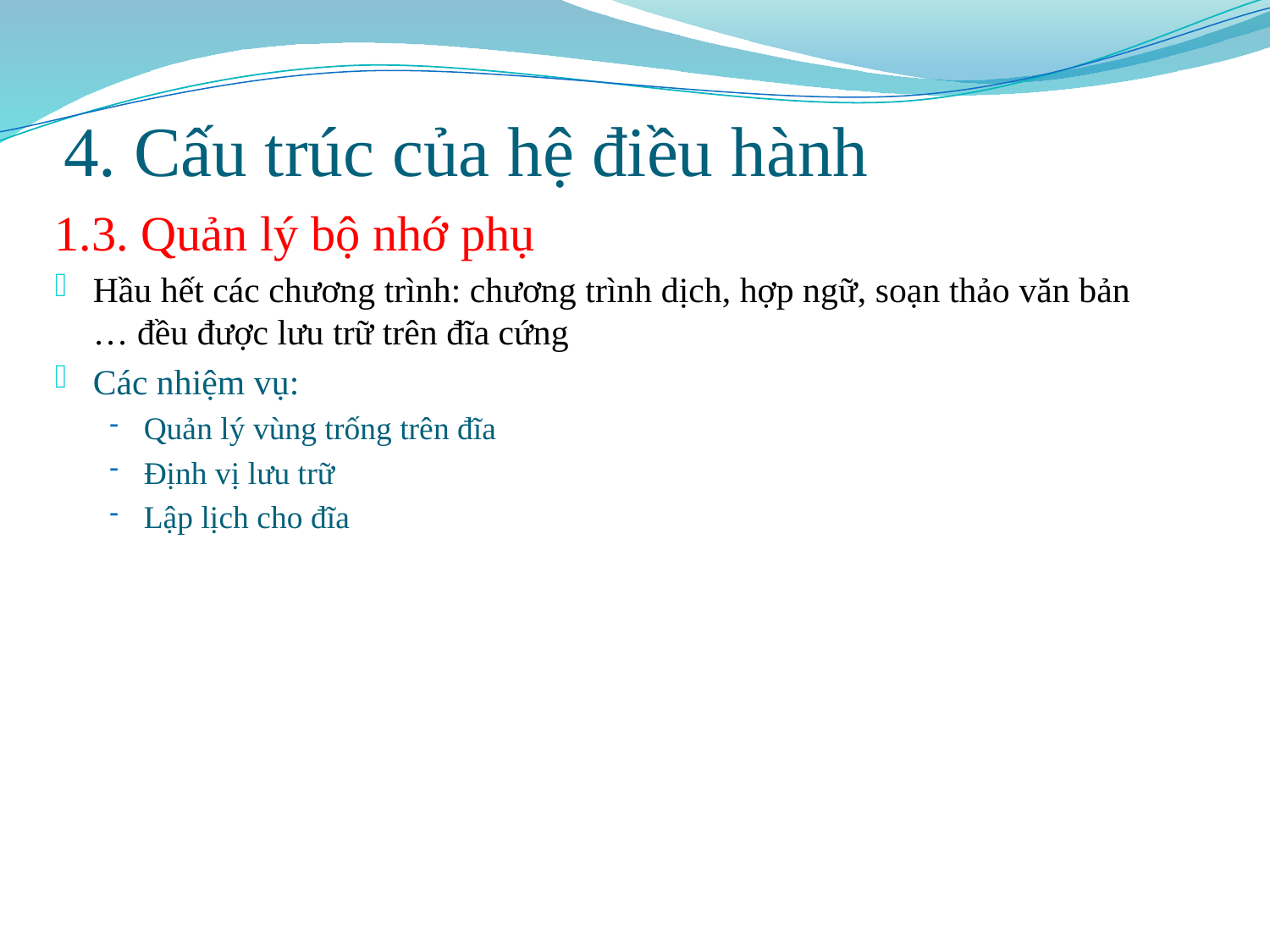

# 4. Cấu trúc của hệ điều hành
1.3. Quản lý bộ nhớ phụ
Hầu hết các chương trình: chương trình dịch, hợp ngữ, soạn thảo văn bản … đều được lưu trữ trên đĩa cứng
Các nhiệm vụ:
Quản lý vùng trống trên đĩa
Định vị lưu trữ
Lập lịch cho đĩa